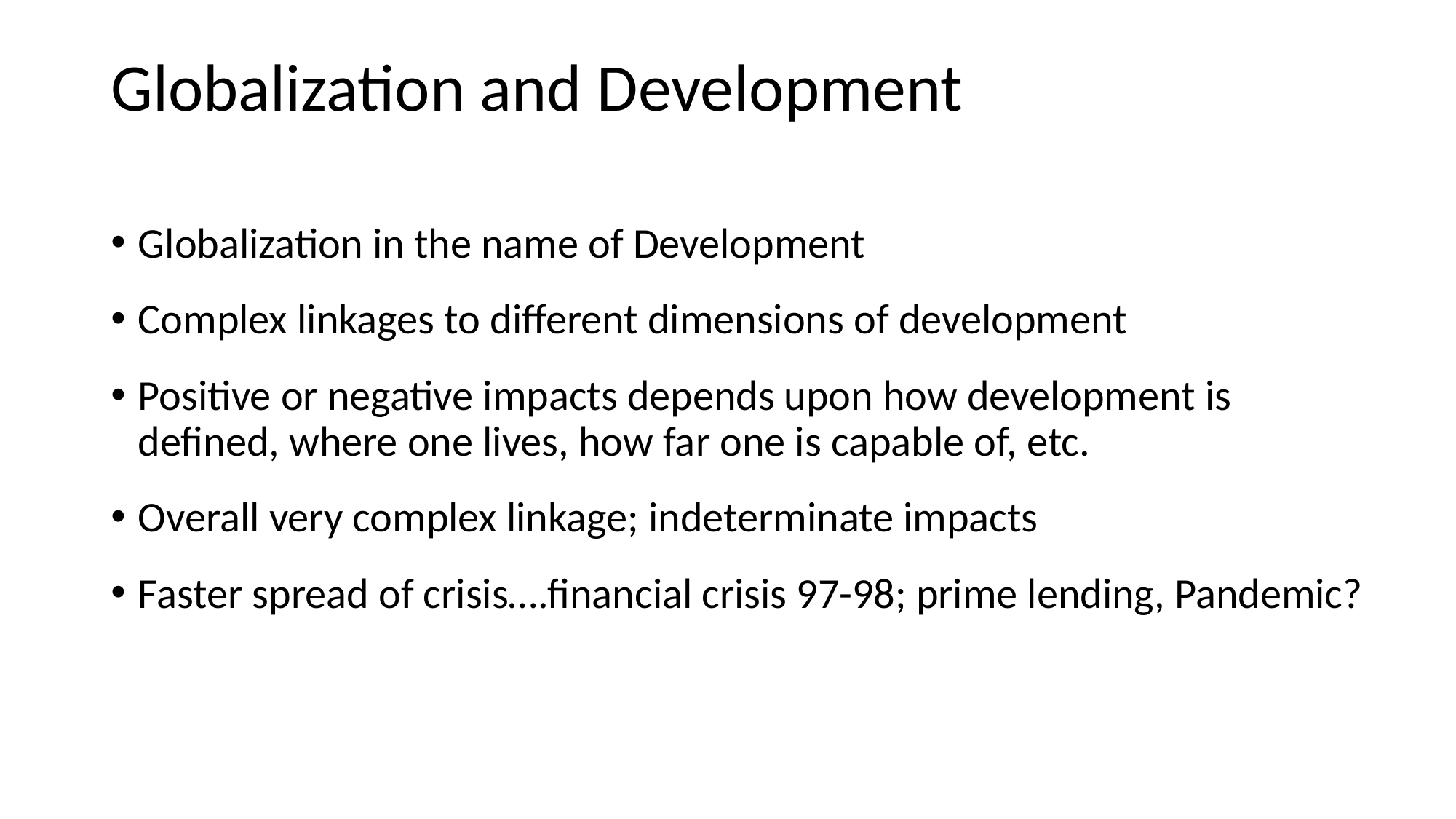

# Globalization and Development

Globalization in the name of Development
Complex linkages to different dimensions of development
Positive or negative impacts depends upon how development is defined, where one lives, how far one is capable of, etc.
Overall very complex linkage; indeterminate impacts
Faster spread of crisis….financial crisis 97-98; prime lending, Pandemic?